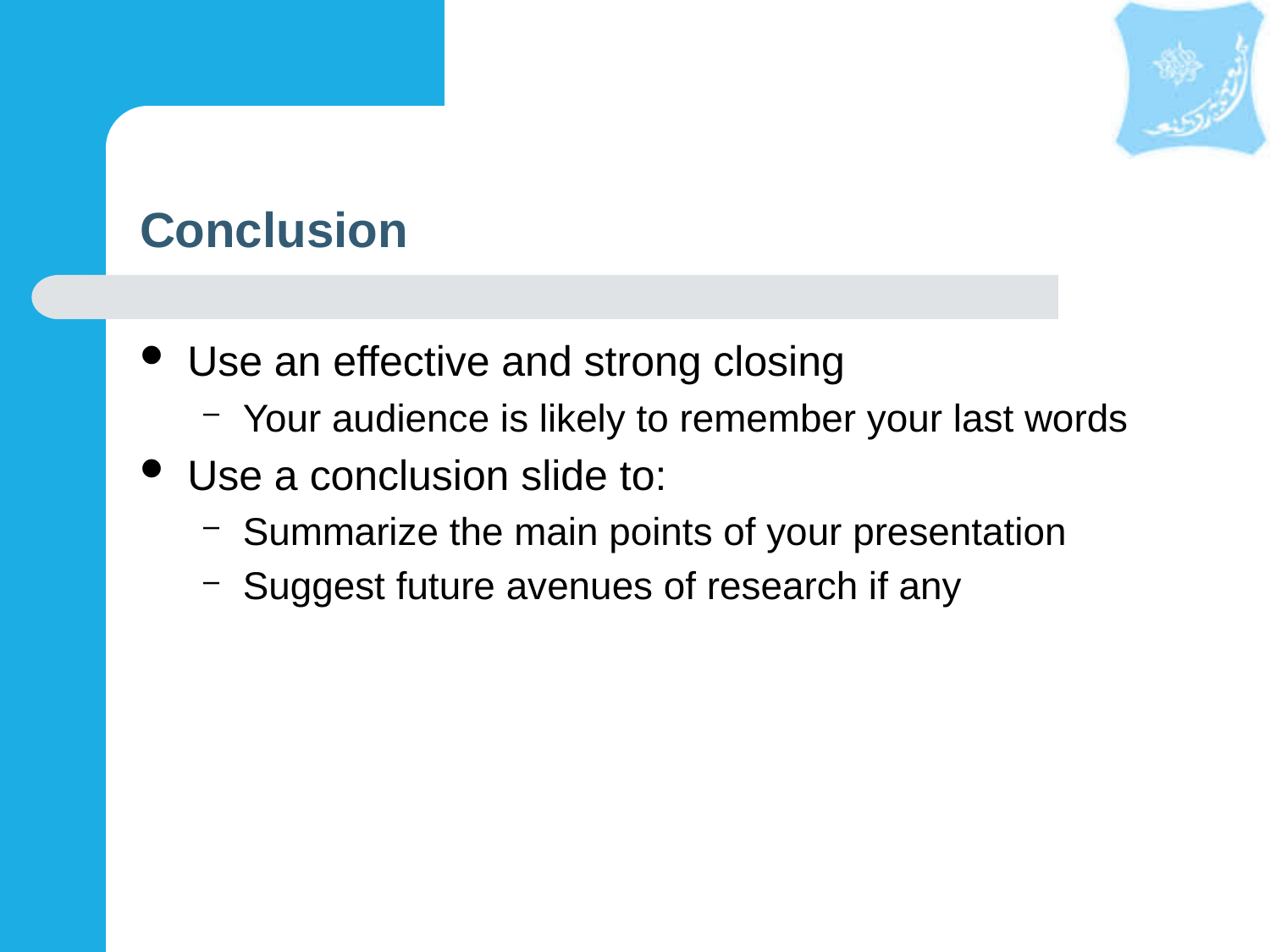

# Conclusion
Use an effective and strong closing
Your audience is likely to remember your last words
Use a conclusion slide to:
Summarize the main points of your presentation
Suggest future avenues of research if any